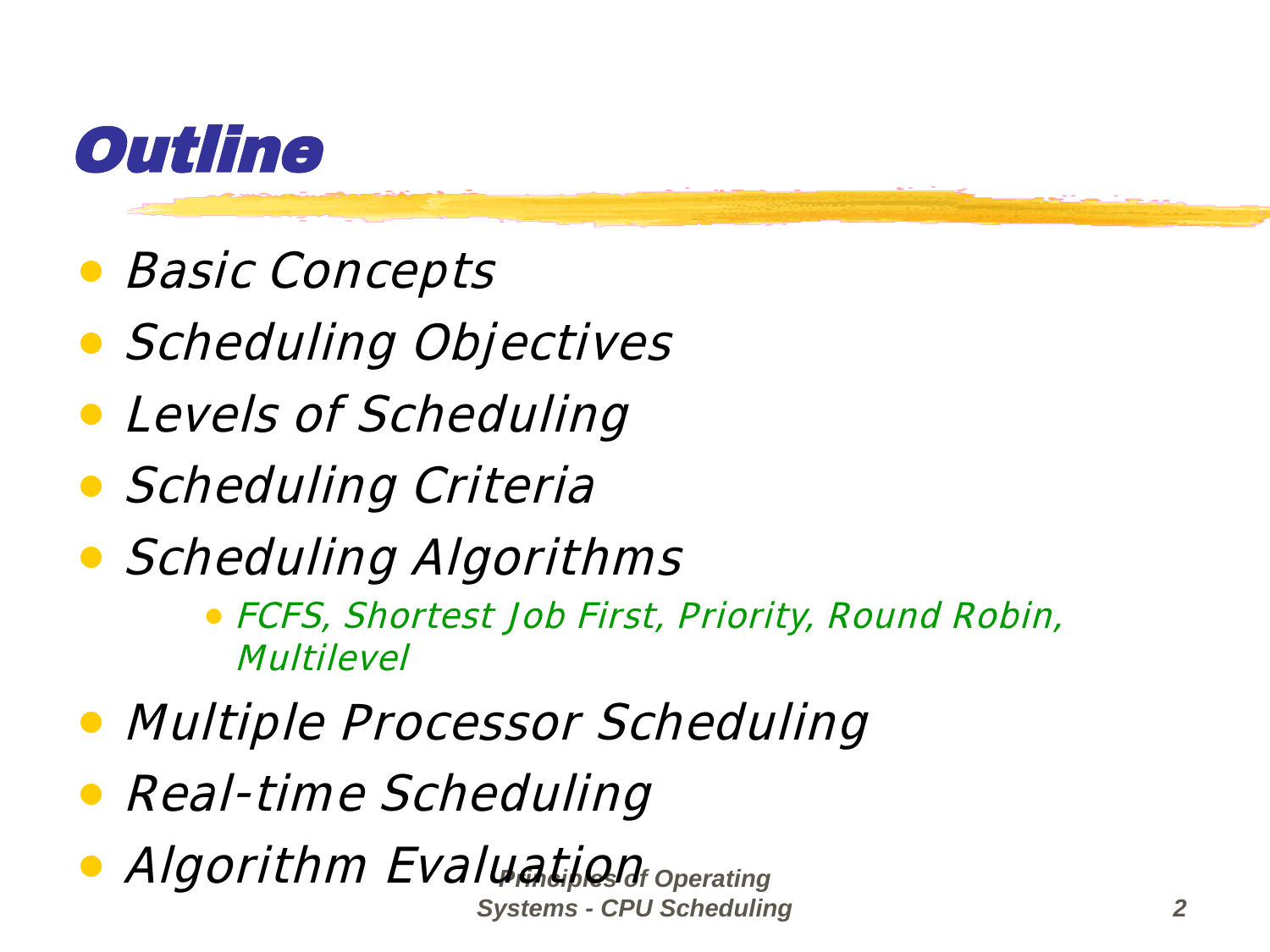

Outline
Basic Concepts
Scheduling Objectives
Levels of Scheduling
Scheduling Criteria
Scheduling Algorithms
FCFS, Shortest Job First, Priority, Round Robin, Multilevel
Multiple Processor Scheduling
Real-time Scheduling
Algorithm Evaluation
Principles of Operating Systems - CPU Scheduling
2